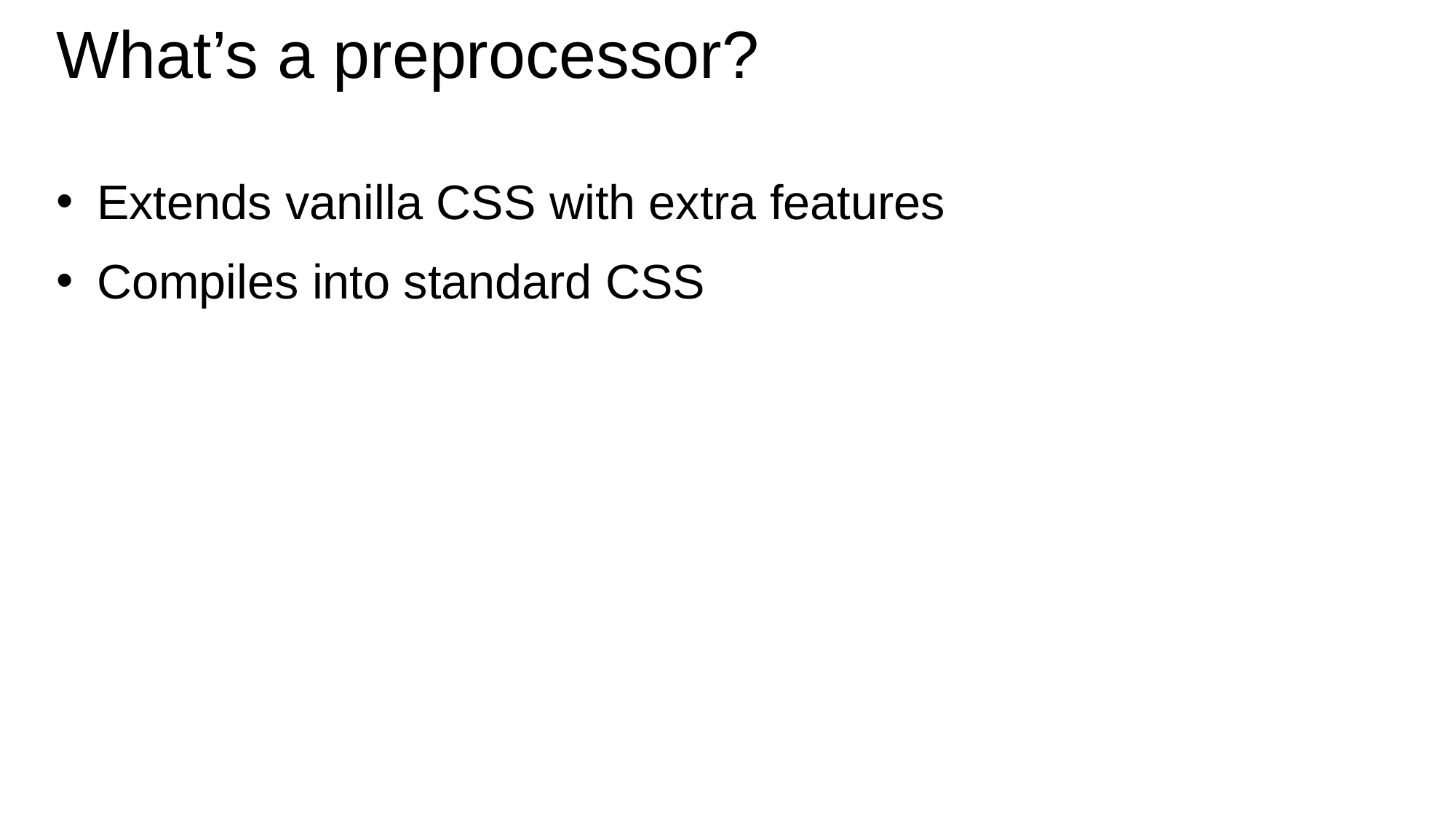

# What’s a preprocessor?
Extends vanilla CSS with extra features
Compiles into standard CSS